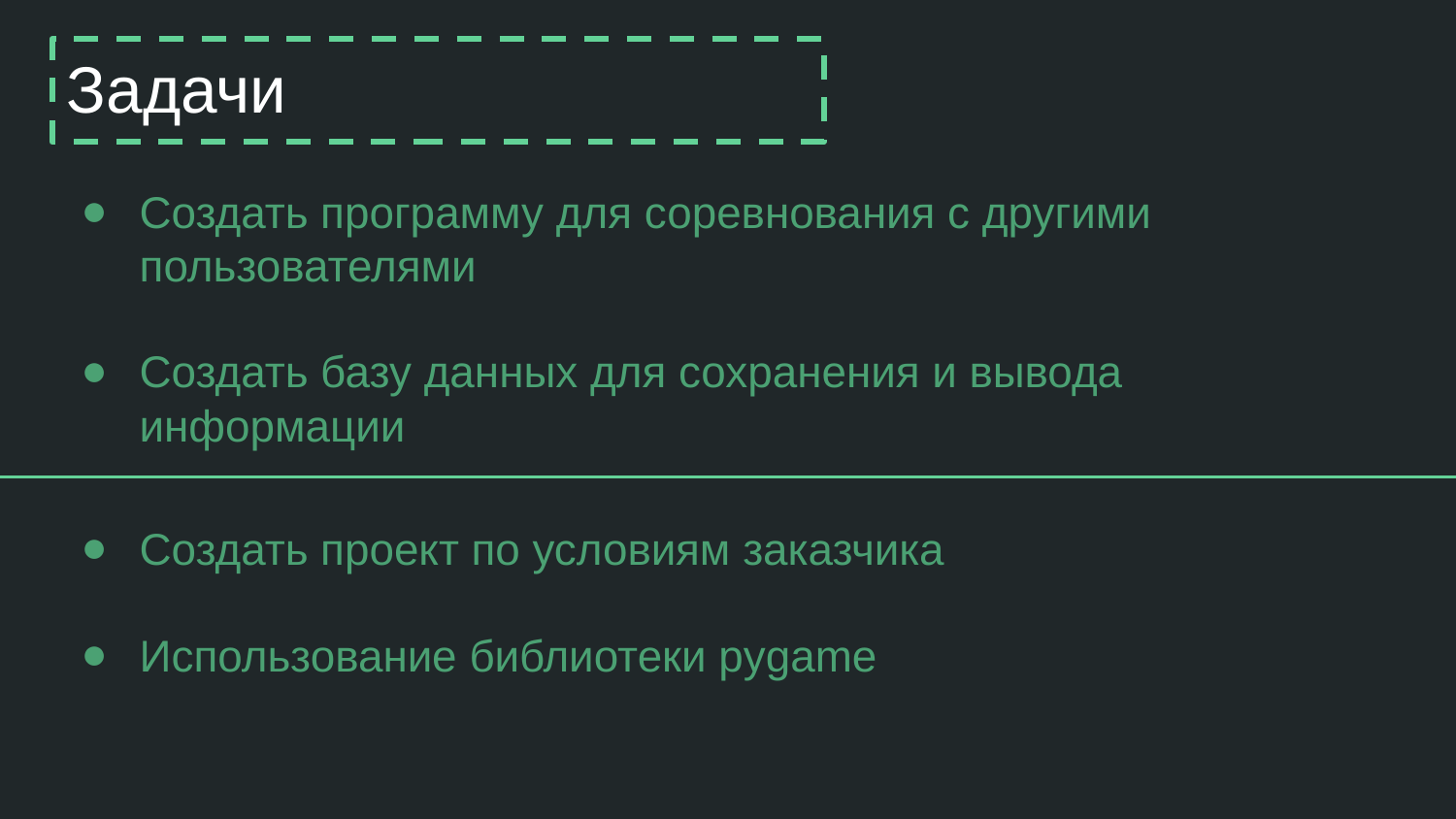

# Задачи
Создать программу для соревнования с другими пользователями

Создать базу данных для сохранения и вывода информации
Создать проект по условиям заказчика

Использование библиотеки pygame